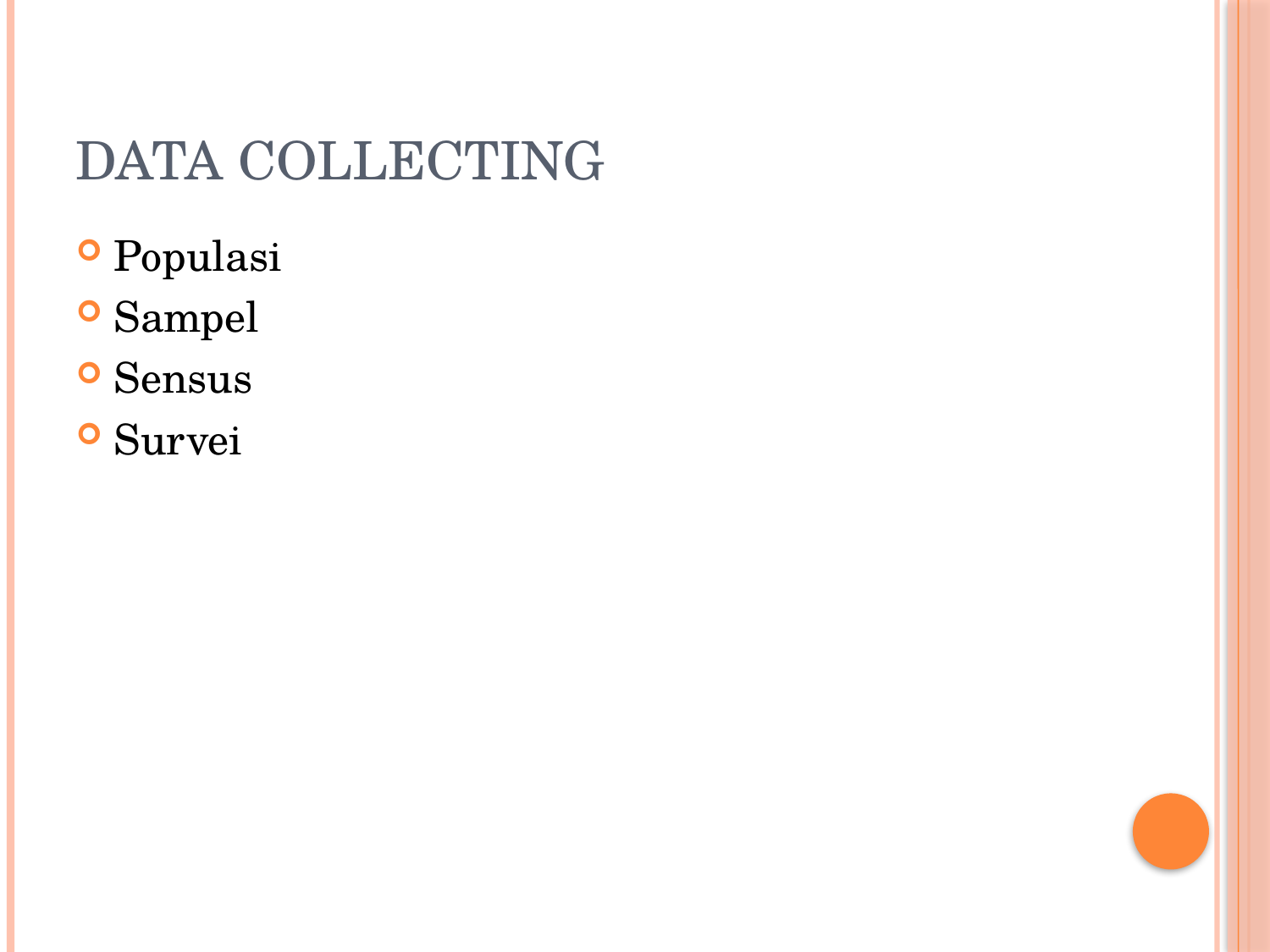

# Data Collecting
Populasi
Sampel
Sensus
Survei